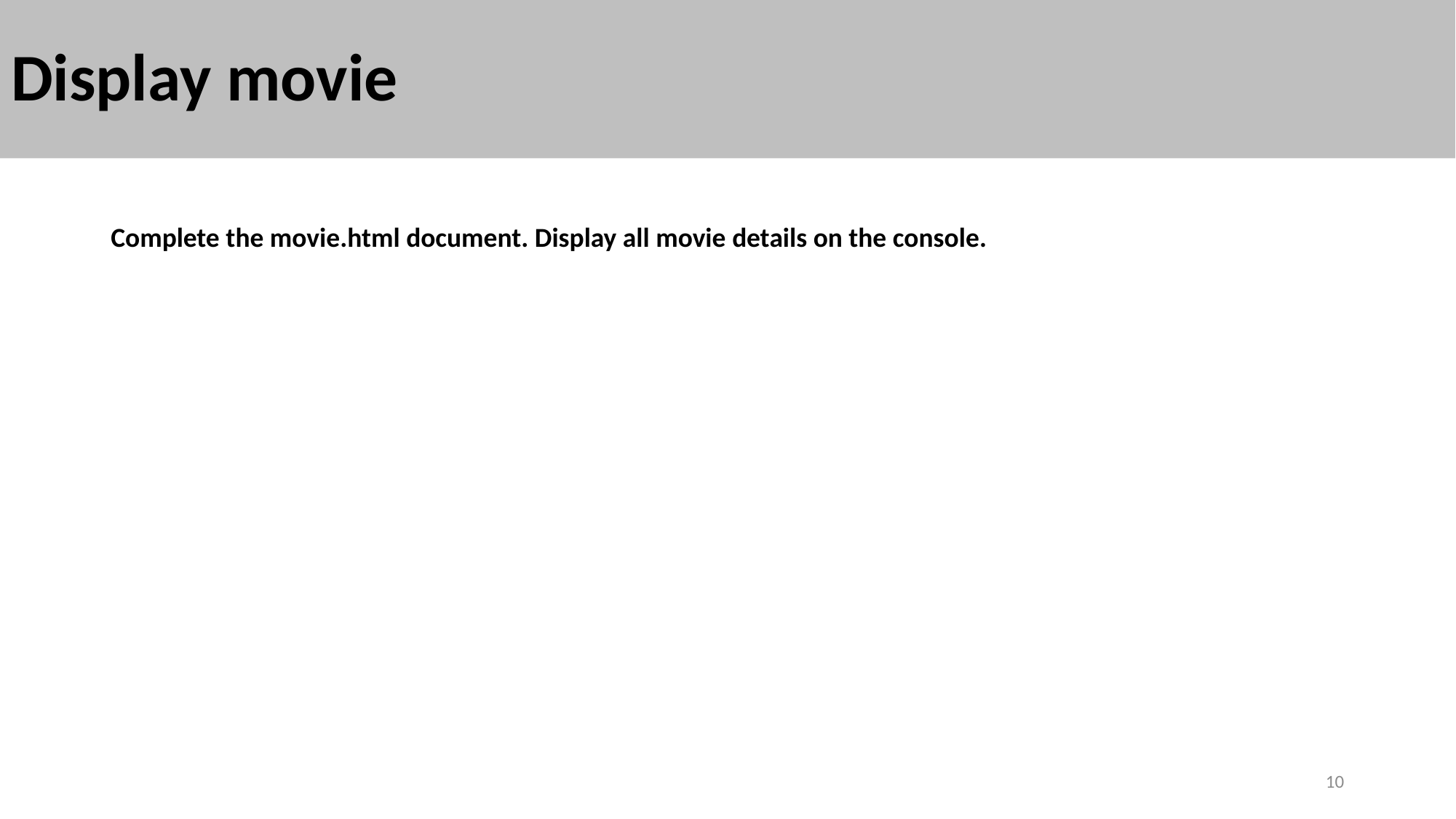

# Display movie
Complete the movie.html document. Display all movie details on the console.

10